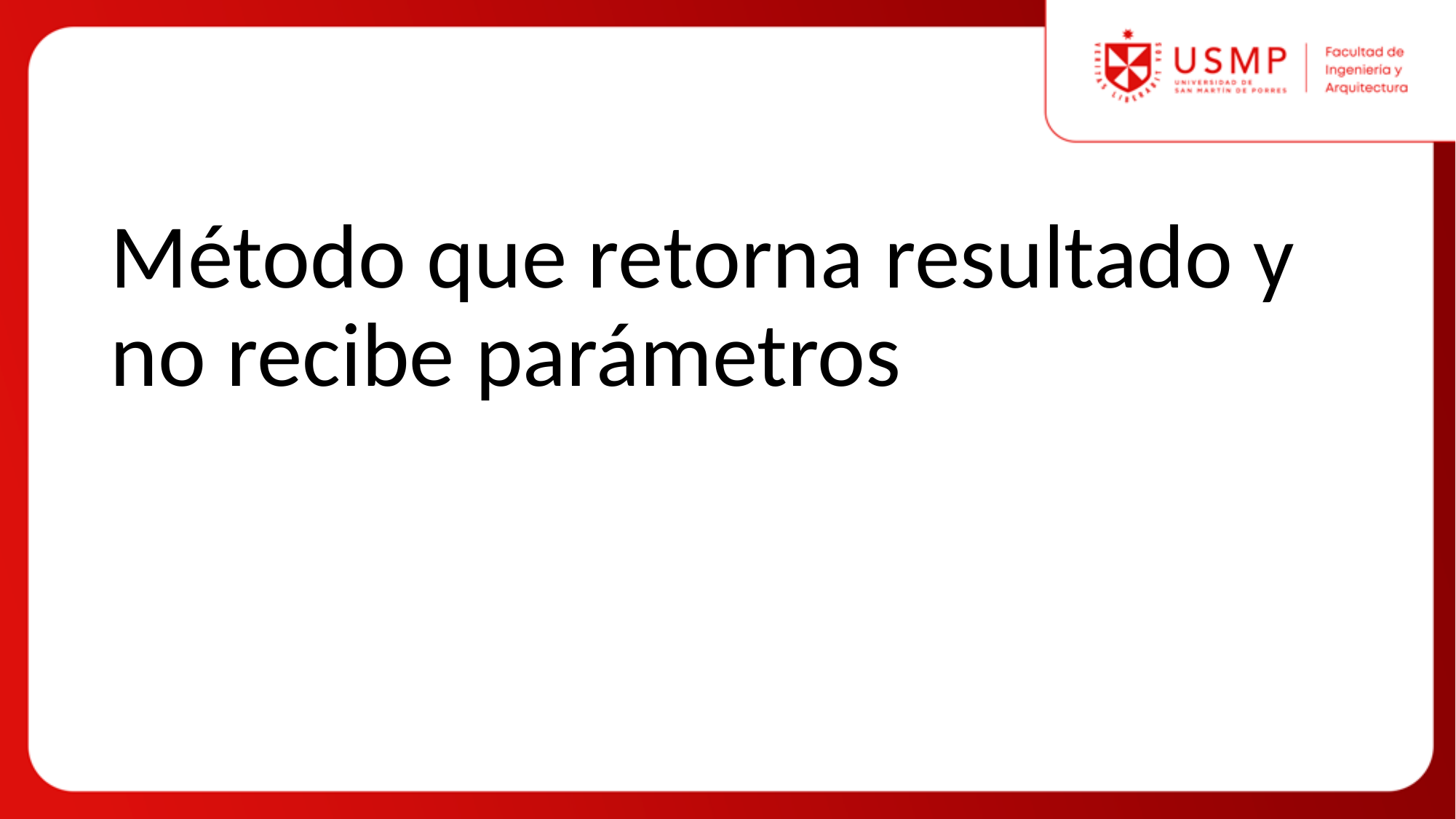

# Método que retorna resultado y no recibe parámetros